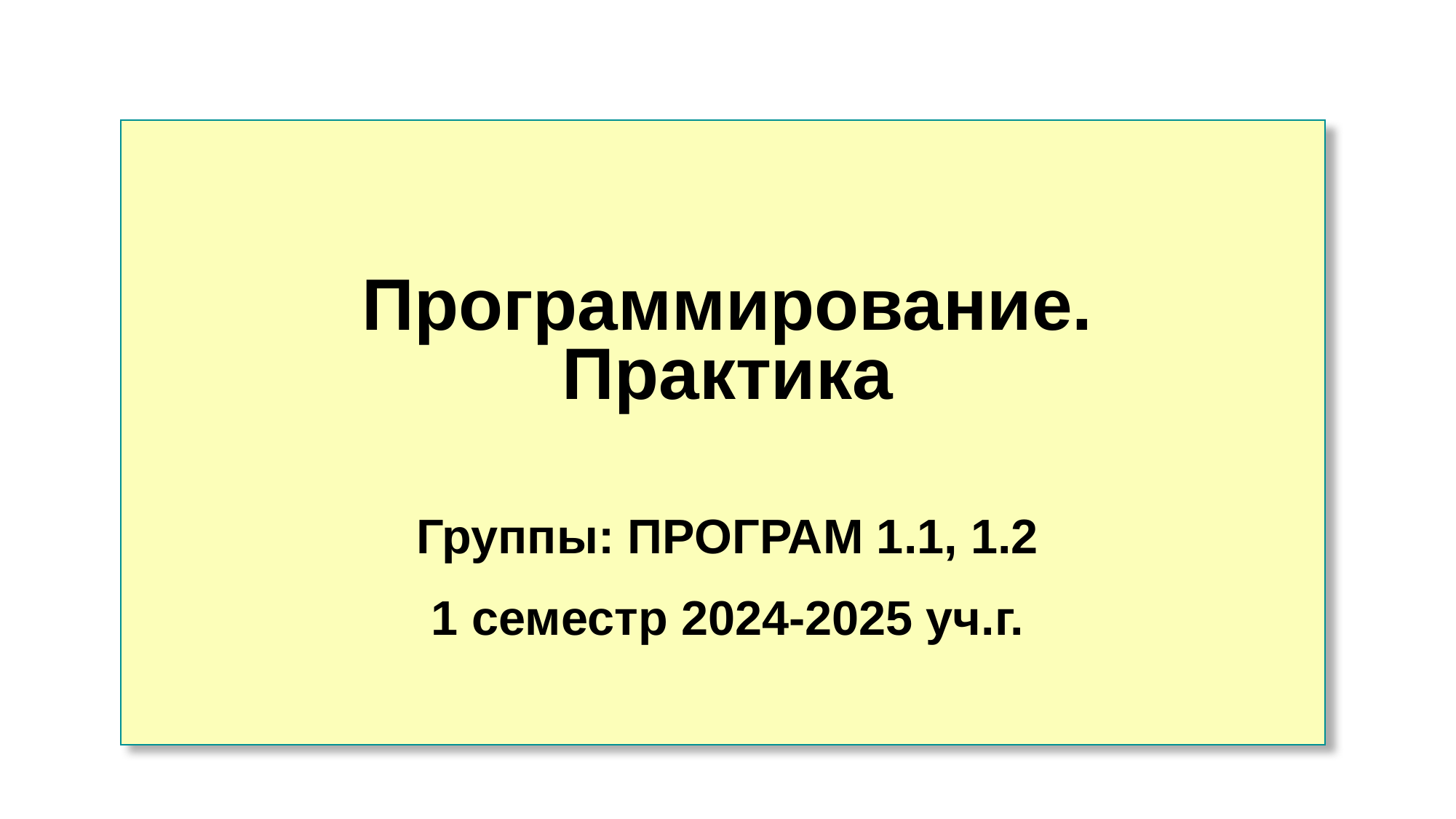

# Программирование. Практика
Группы: ПРОГРАМ 1.1, 1.2
1 семестр 2024-2025 уч.г.